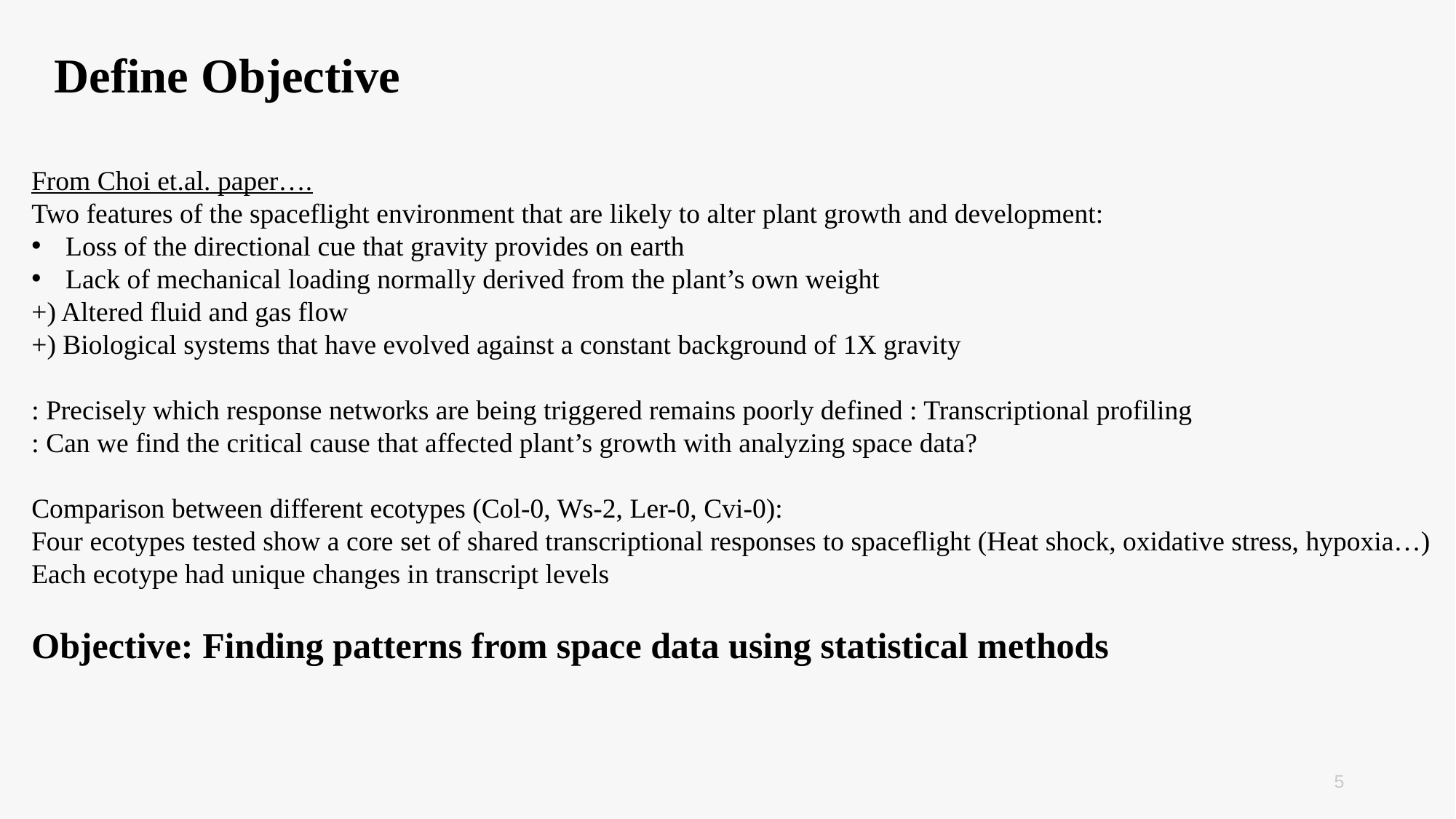

Define Objective
From Choi et.al. paper….
Two features of the spaceflight environment that are likely to alter plant growth and development:
Loss of the directional cue that gravity provides on earth
Lack of mechanical loading normally derived from the plant’s own weight
+) Altered fluid and gas flow
+) Biological systems that have evolved against a constant background of 1X gravity

: Precisely which response networks are being triggered remains poorly defined : Transcriptional profiling
: Can we find the critical cause that affected plant’s growth with analyzing space data?

Comparison between different ecotypes (Col-0, Ws-2, Ler-0, Cvi-0):
Four ecotypes tested show a core set of shared transcriptional responses to spaceflight (Heat shock, oxidative stress, hypoxia…)
Each ecotype had unique changes in transcript levels

Objective: Finding patterns from space data using statistical methods
5